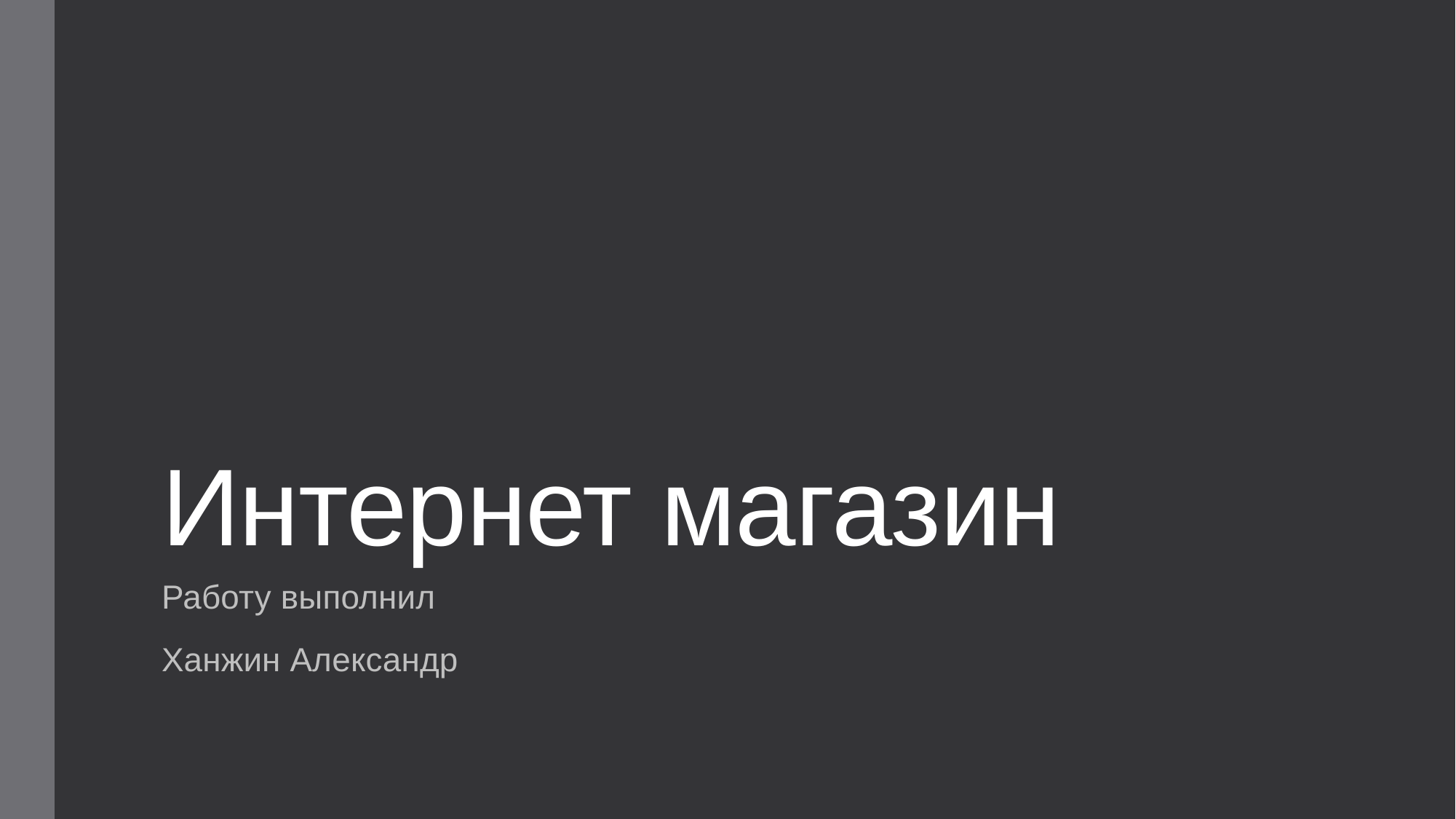

# Интернет магазин
Работу выполнил
Ханжин Александр